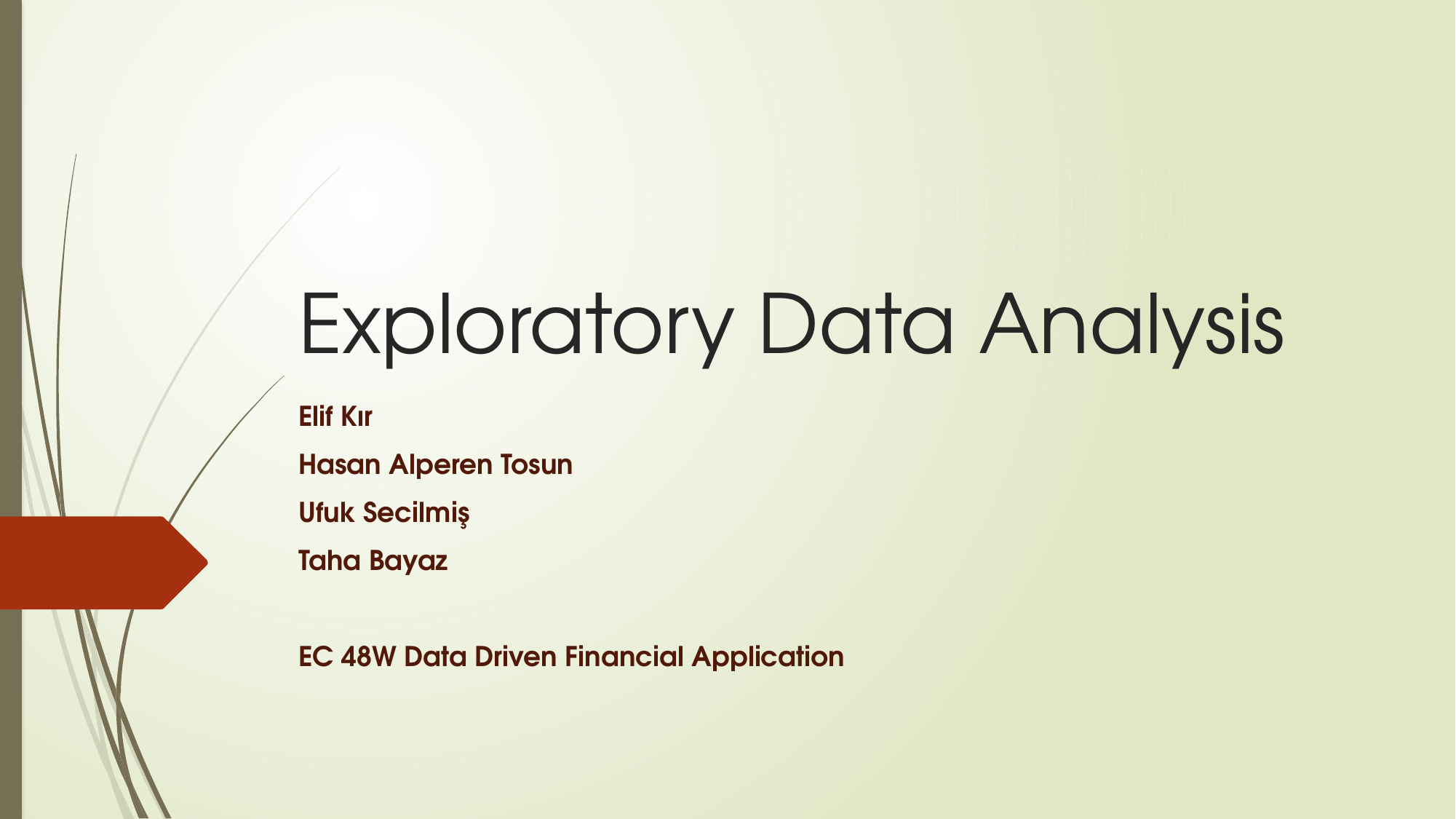

# Exploratory Data Analysis
Elif Kır
Hasan Alperen Tosun
Ufuk Secilmiş
Taha Bayaz

EC 48W Data Driven Financial Application